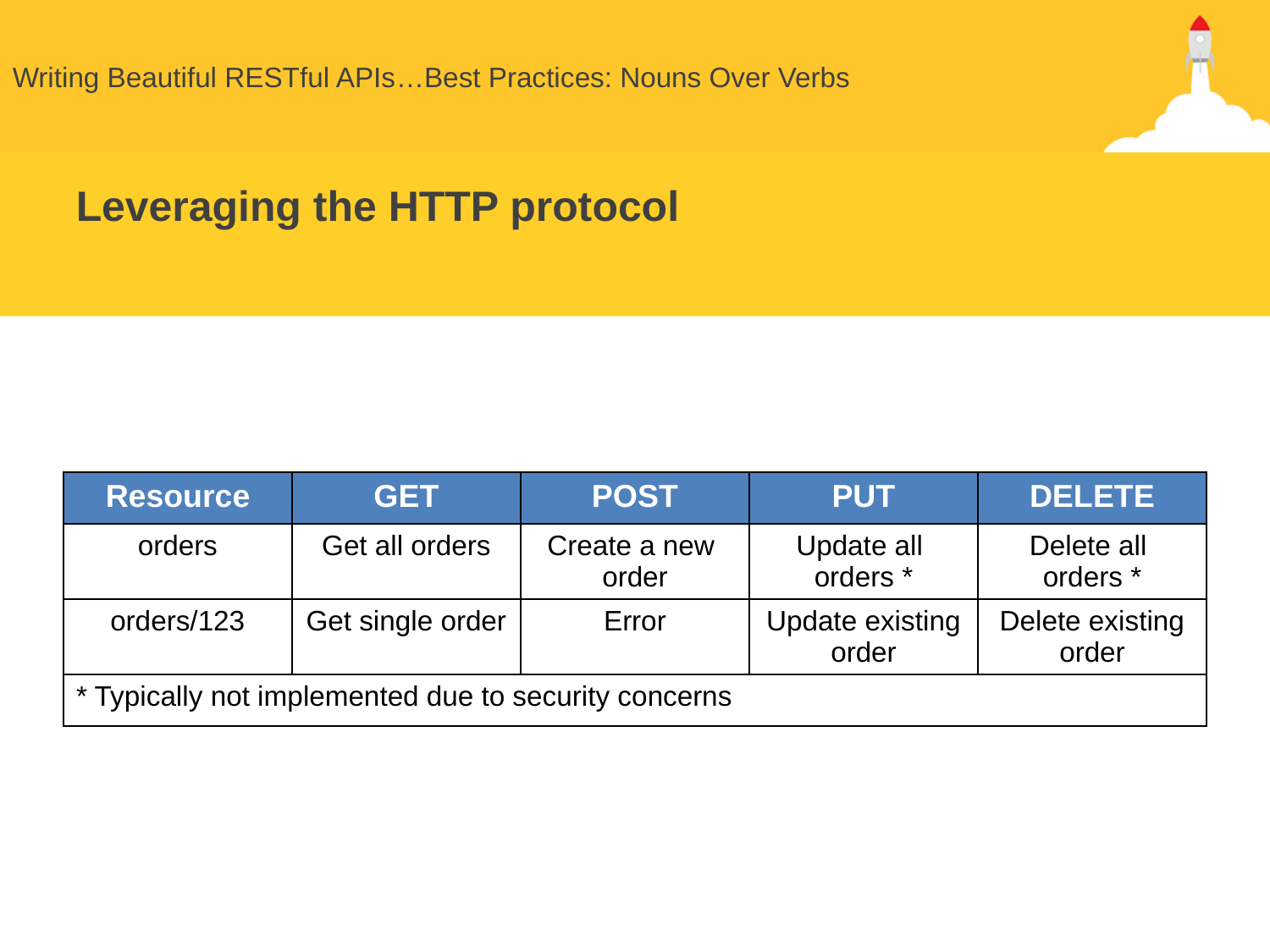

# Writing Beautiful RESTful APIs…Best Practices: Nouns Over Verbs
Leveraging the HTTP protocol

| Resource | GET | POST | PUT | DELETE |
| --- | --- | --- | --- | --- |
| orders | Get all orders | Create a new order | Update all orders \* | Delete all orders \* |
| orders/123 | Get single order | Error | Update existing order | Delete existing order |
| \* Typically not implemented due to security concerns |  |  |  |  |